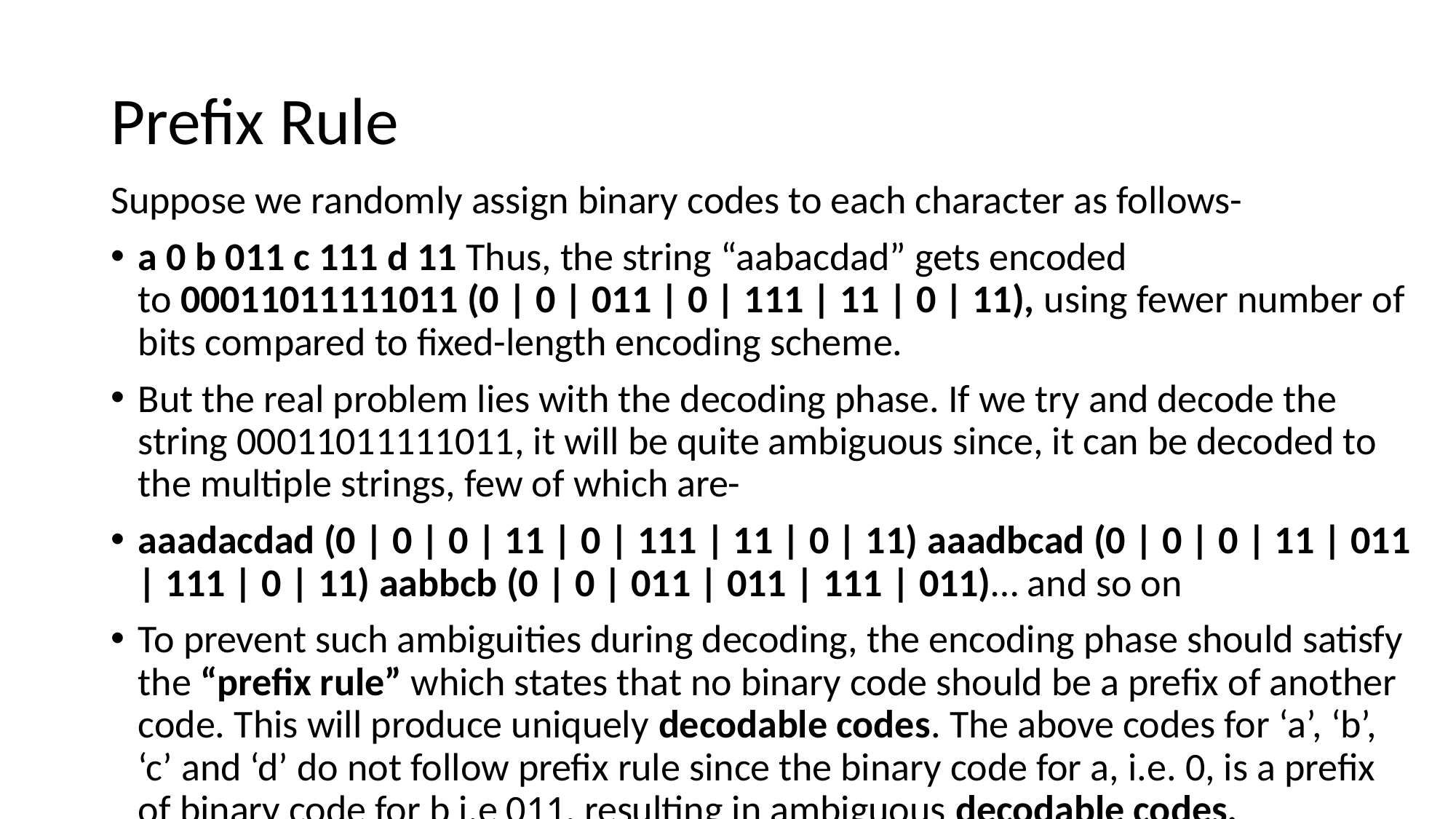

# Prefix Rule
Suppose we randomly assign binary codes to each character as follows-
a 0 b 011 c 111 d 11 Thus, the string “aabacdad” gets encoded to 00011011111011 (0 | 0 | 011 | 0 | 111 | 11 | 0 | 11), using fewer number of bits compared to fixed-length encoding scheme.
But the real problem lies with the decoding phase. If we try and decode the string 00011011111011, it will be quite ambiguous since, it can be decoded to the multiple strings, few of which are-
aaadacdad (0 | 0 | 0 | 11 | 0 | 111 | 11 | 0 | 11) aaadbcad (0 | 0 | 0 | 11 | 011 | 111 | 0 | 11) aabbcb (0 | 0 | 011 | 011 | 111 | 011)… and so on
To prevent such ambiguities during decoding, the encoding phase should satisfy the “prefix rule” which states that no binary code should be a prefix of another code. This will produce uniquely decodable codes. The above codes for ‘a’, ‘b’, ‘c’ and ‘d’ do not follow prefix rule since the binary code for a, i.e. 0, is a prefix of binary code for b i.e 011, resulting in ambiguous decodable codes.